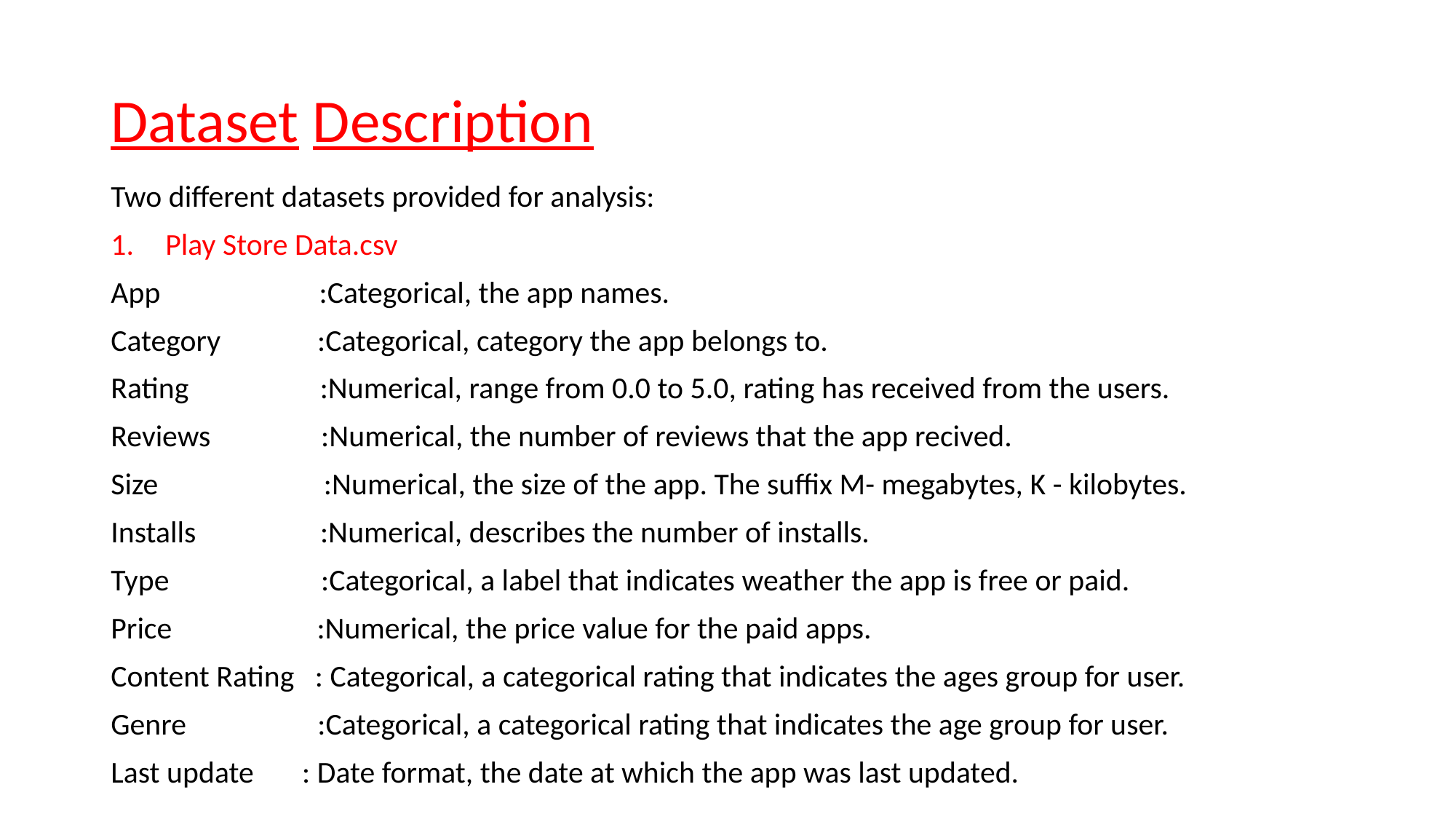

# Dataset Description
Two different datasets provided for analysis:
Play Store Data.csv
App                       :Categorical, the app names.
Category              :Categorical, category the app belongs to.
Rating                   :Numerical, range from 0.0 to 5.0, rating has received from the users.
Reviews                :Numerical, the number of reviews that the app recived.
Size                        :Numerical, the size of the app. The suffix M- megabytes, K - kilobytes.
Installs                  :Numerical, describes the number of installs.
Type                      :Categorical, a label that indicates weather the app is free or paid.
Price                     :Numerical, the price value for the paid apps.
Content Rating   : Categorical, a categorical rating that indicates the ages group for user.
Genre                   :Categorical, a categorical rating that indicates the age group for user.
Last update       : Date format, the date at which the app was last updated.